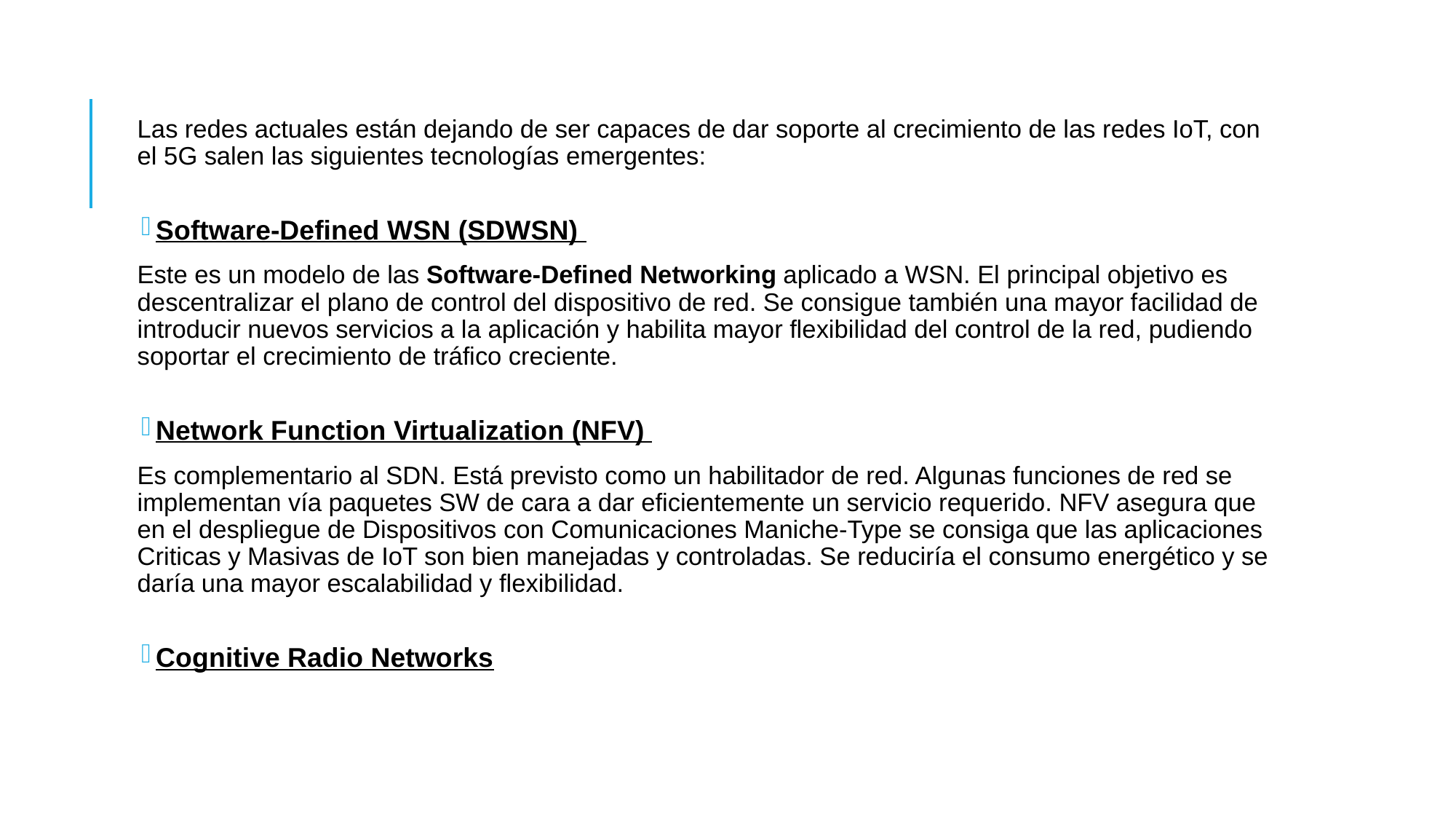

Las redes actuales están dejando de ser capaces de dar soporte al crecimiento de las redes IoT, con el 5G salen las siguientes tecnologías emergentes:

Software-Defined WSN (SDWSN)
Este es un modelo de las Software-Defined Networking aplicado a WSN. El principal objetivo es descentralizar el plano de control del dispositivo de red. Se consigue también una mayor facilidad de introducir nuevos servicios a la aplicación y habilita mayor flexibilidad del control de la red, pudiendo soportar el crecimiento de tráfico creciente.

Network Function Virtualization (NFV)
Es complementario al SDN. Está previsto como un habilitador de red. Algunas funciones de red se implementan vía paquetes SW de cara a dar eficientemente un servicio requerido. NFV asegura que en el despliegue de Dispositivos con Comunicaciones Maniche-Type se consiga que las aplicaciones Criticas y Masivas de IoT son bien manejadas y controladas. Se reduciría el consumo energético y se daría una mayor escalabilidad y flexibilidad.

Cognitive Radio Networks